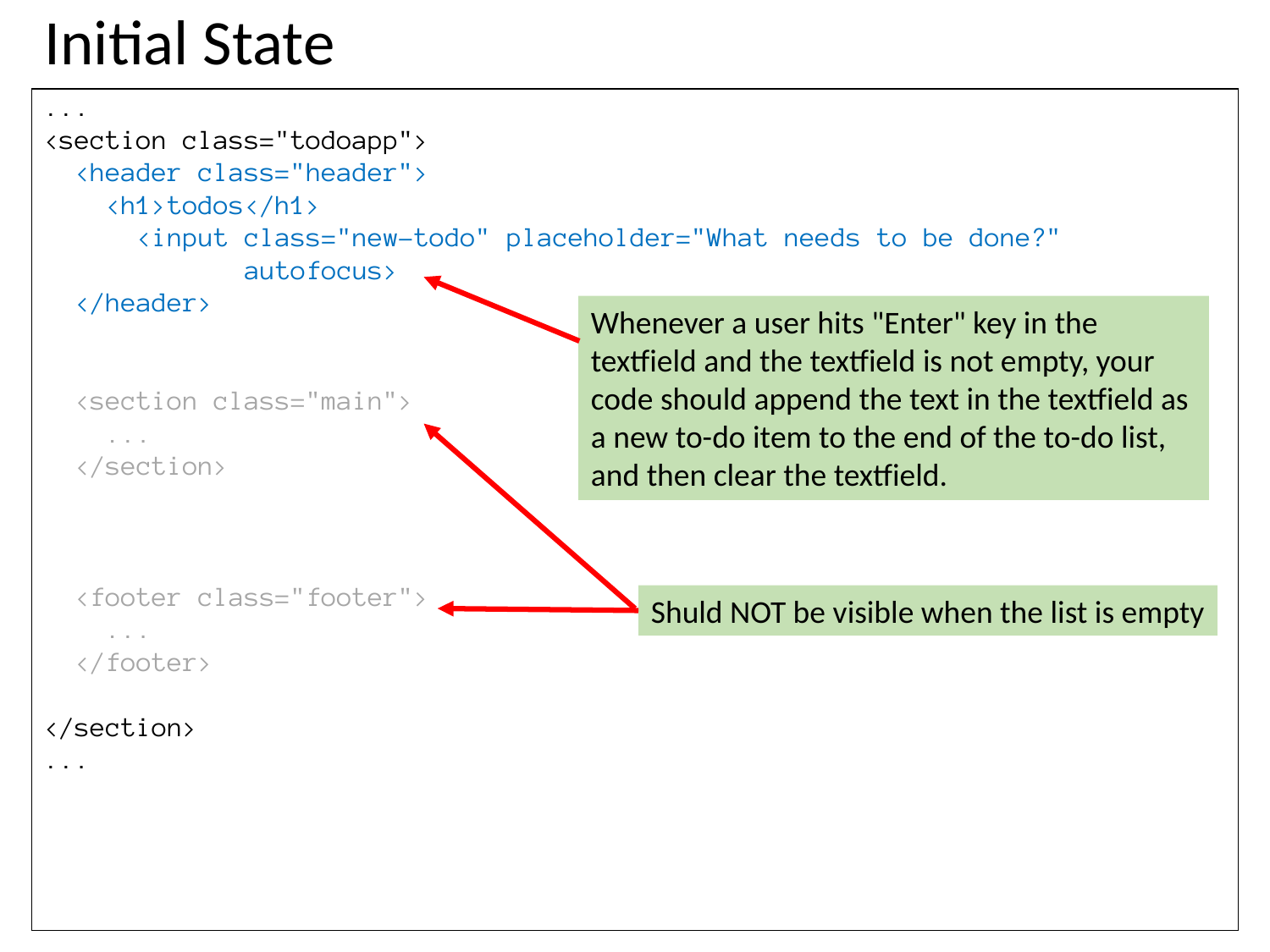

# Initial State
...
<section class="todoapp">
  <header class="header">
    <h1>todos</h1>
      <input class="new-todo" placeholder="What needs to be done?"
             autofocus>
  </header>

  <section class="main">
    ...
  </section>

  <footer class="footer">
    ...
  </footer>

</section>
...

Whenever a user hits "Enter" key in the textfield and the textfield is not empty, your code should append the text in the textfield as a new to-do item to the end of the to-do list, and then clear the textfield.
Shuld NOT be visible when the list is empty